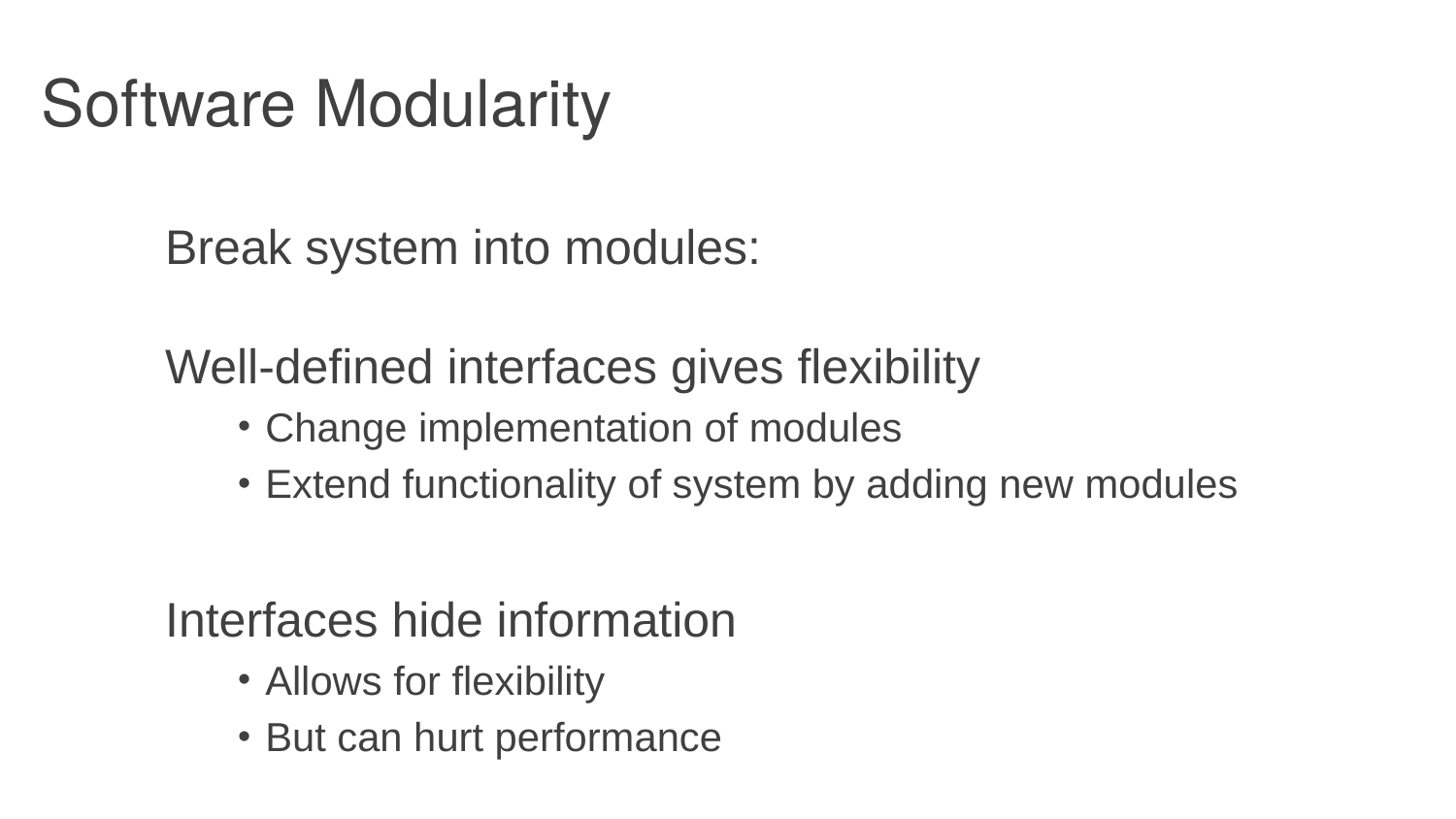

# Software Modularity
Break system into modules:

Well-defined interfaces gives flexibility
Change implementation of modules
Extend functionality of system by adding new modules

Interfaces hide information
Allows for flexibility
But can hurt performance